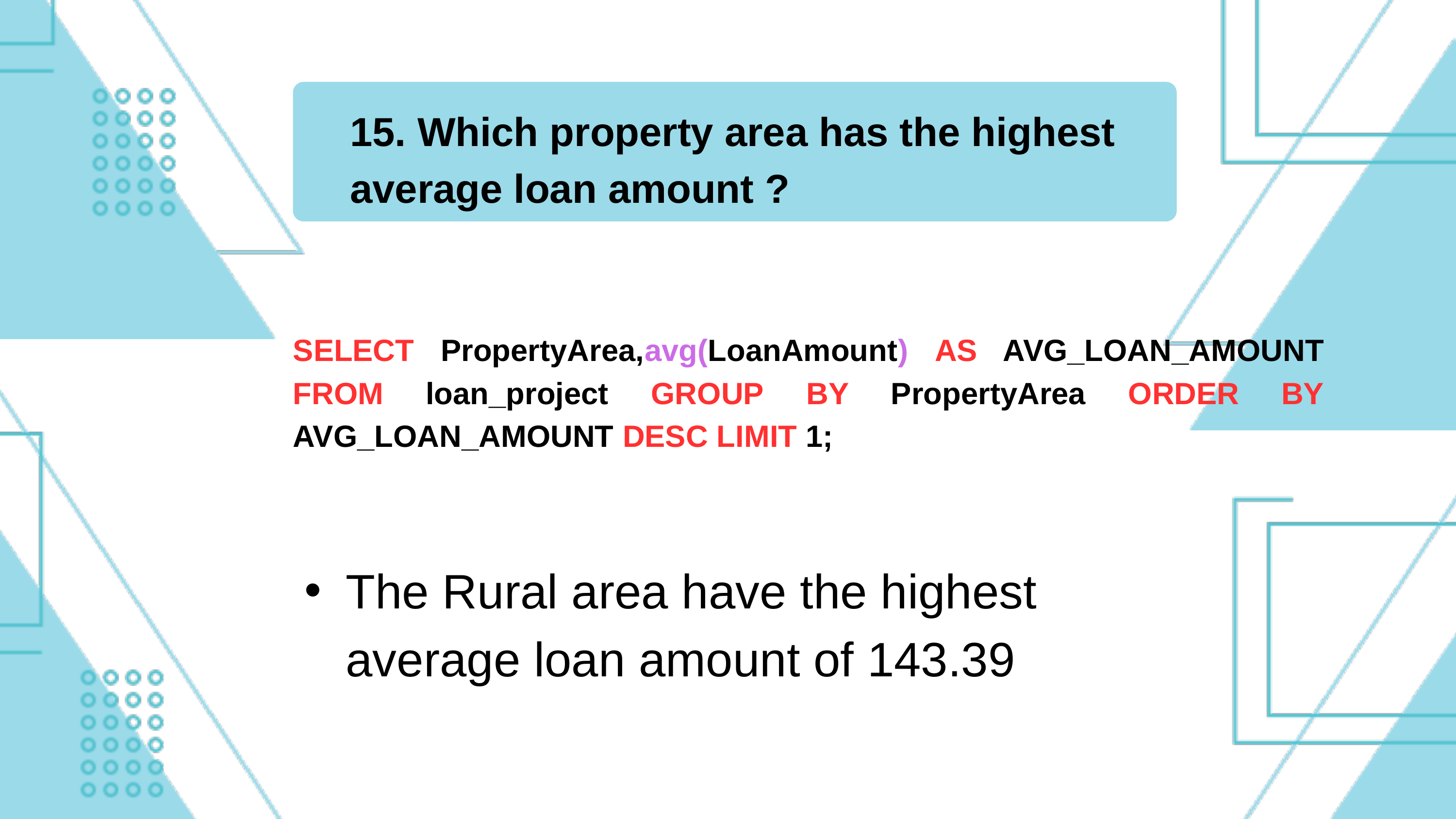

15. Which property area has the highest average loan amount ?
SELECT PropertyArea,avg(LoanAmount) AS AVG_LOAN_AMOUNT FROM loan_project GROUP BY PropertyArea ORDER BY AVG_LOAN_AMOUNT DESC LIMIT 1;

The Rural area have the highest average loan amount of 143.39